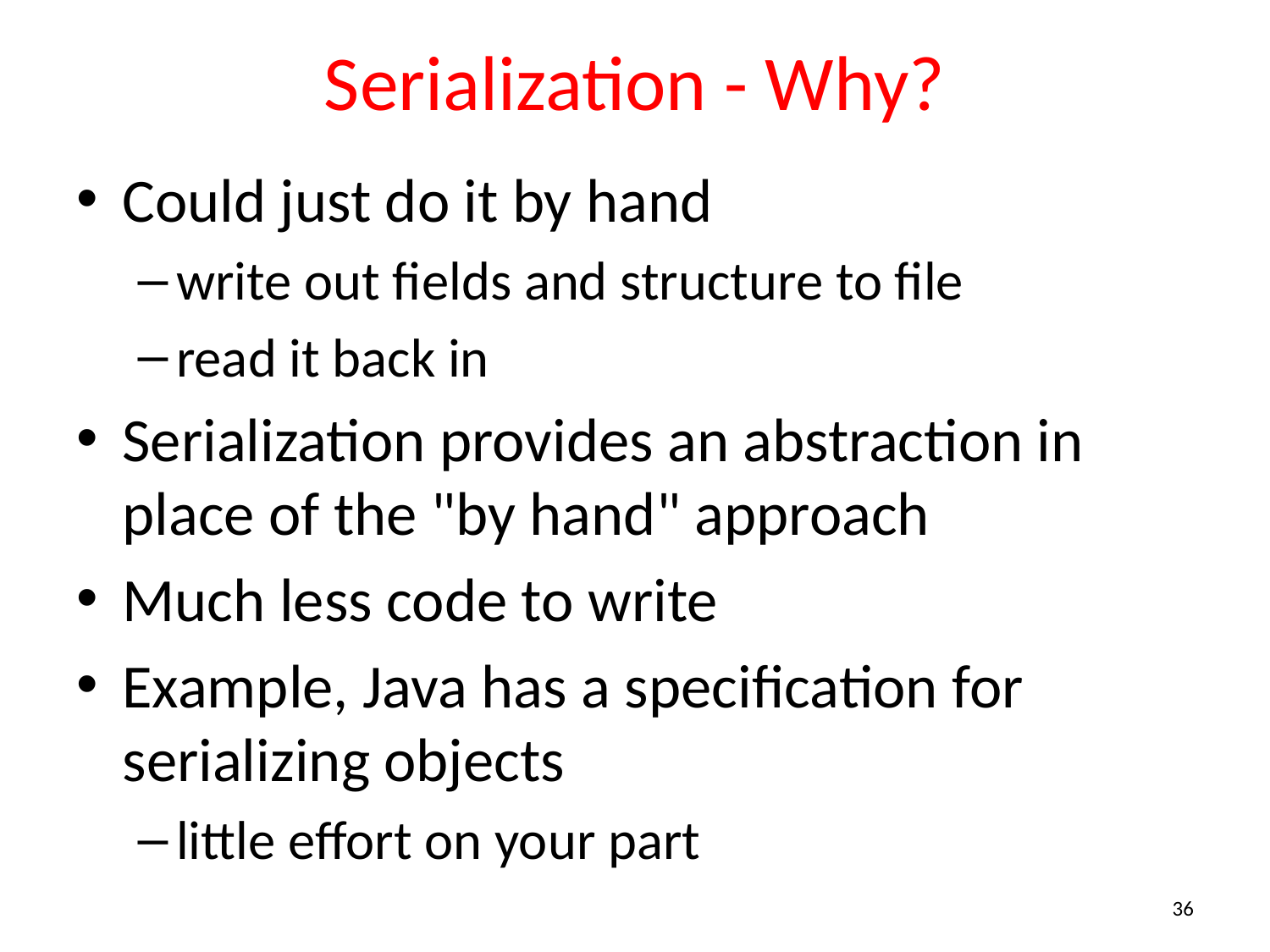

# Serialization - Why?
Could just do it by hand
write out fields and structure to file
read it back in
Serialization provides an abstraction in place of the "by hand" approach
Much less code to write
Example, Java has a specification for serializing objects
little effort on your part
36